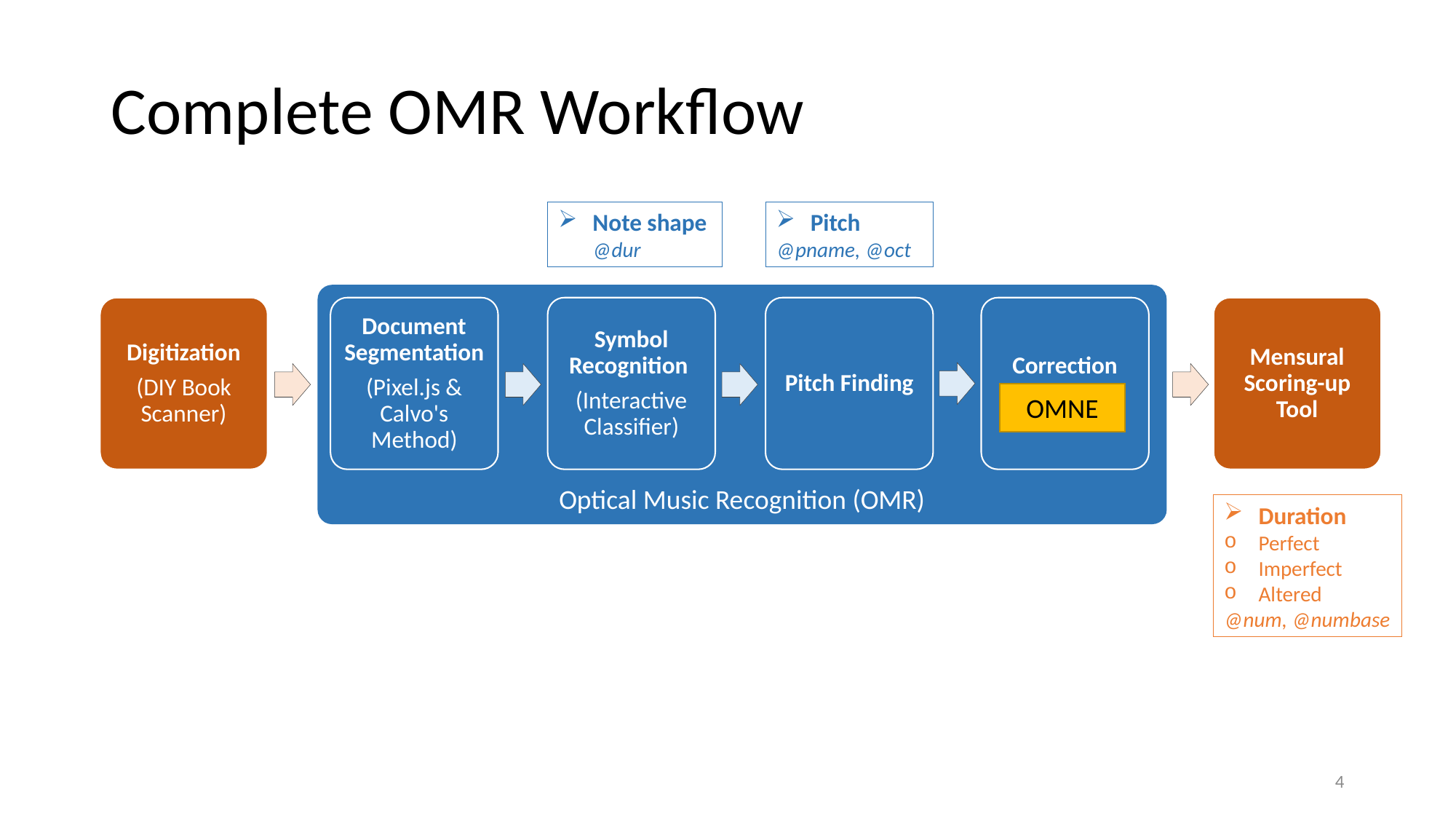

# Complete OMR Workflow
Note shape @dur
Pitch
@pname, @oct
Optical Music Recognition (OMR)
Correction
(Neon2)
Mensural Scoring-up Tool
Digitization
(DIY Book Scanner)
Document Segmentation
(Pixel.js & Calvo's Method)
Symbol Recognition
(Interactive Classifier)
Pitch Finding

OMNE
Duration
Perfect
Imperfect
Altered
@num, @numbase
4